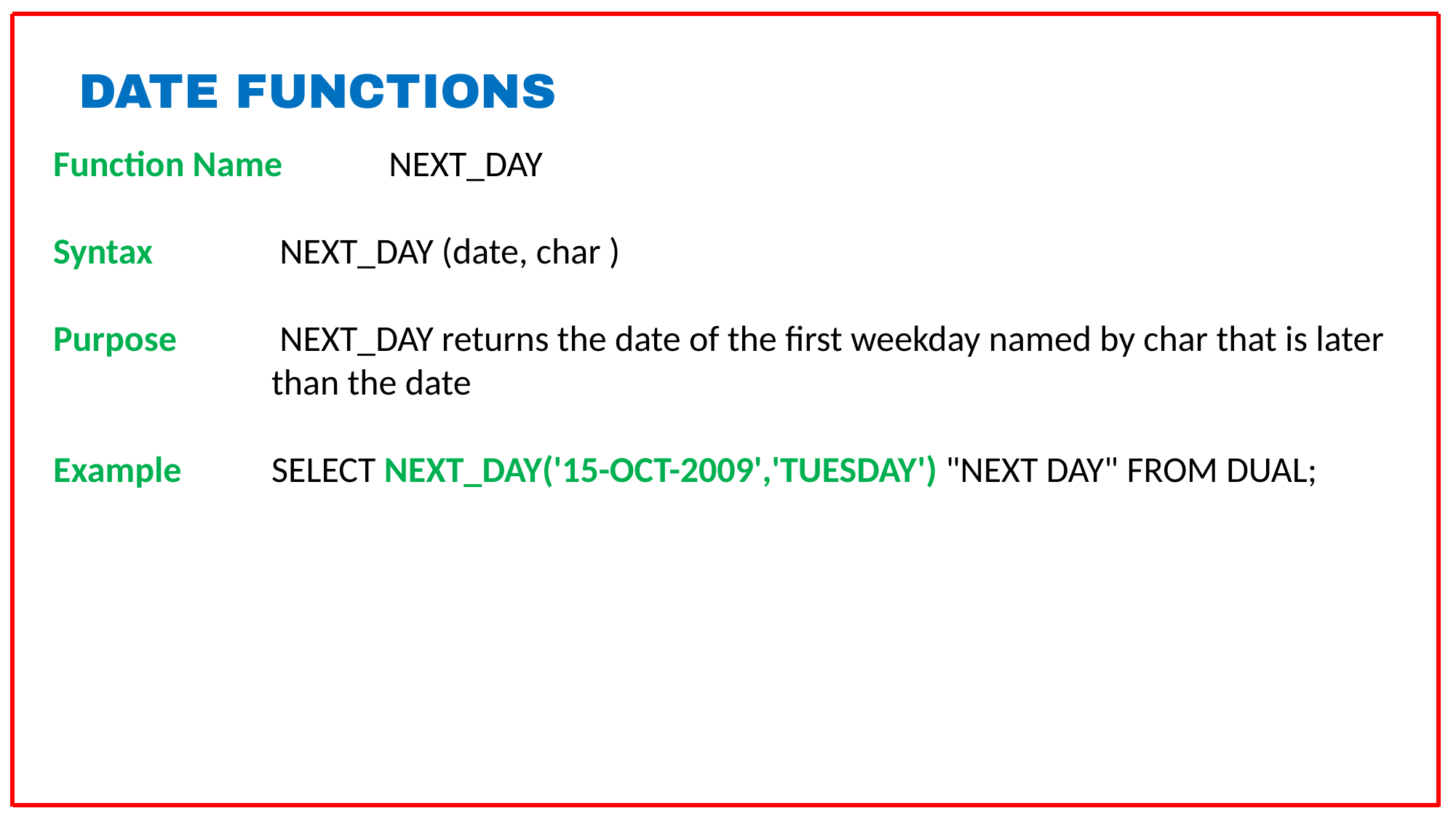

DATE FUNCTIONS
Function Name	 NEXT_DAY

Syntax		 NEXT_DAY (date, char )

Purpose	 NEXT_DAY returns the date of the first weekday named by char that is later 		than the date

Example	SELECT NEXT_DAY('15-OCT-2009','TUESDAY') "NEXT DAY" FROM DUAL;